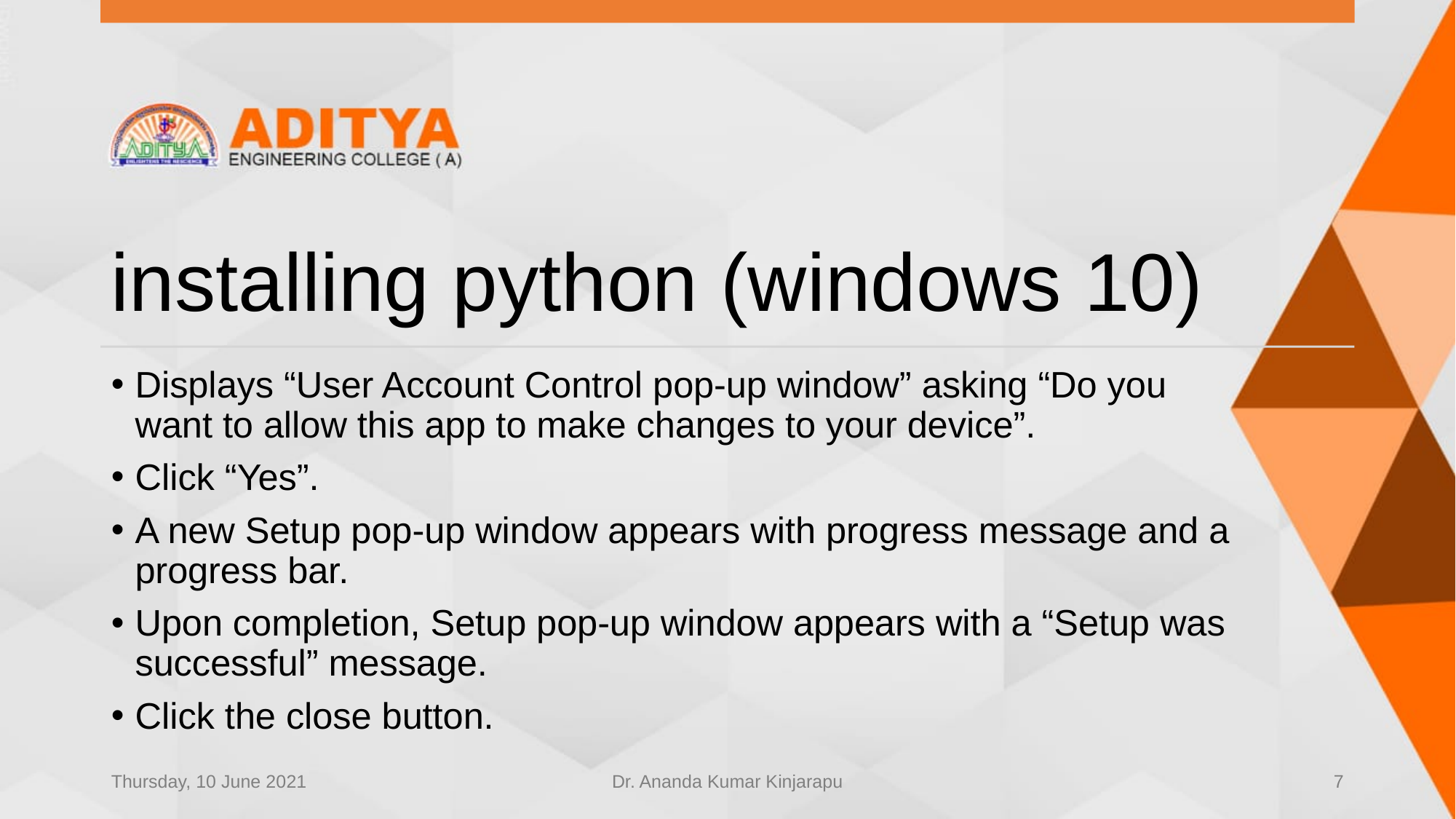

# installing python (windows 10)

Displays “User Account Control pop-up window” asking “Do you want to allow this app to make changes to your device”.
Click “Yes”.
A new Setup pop-up window appears with progress message and a progress bar.
Upon completion, Setup pop-up window appears with a “Setup was successful” message.
Click the close button.

Thursday, 10 June 2021
Dr. Ananda Kumar Kinjarapu
7